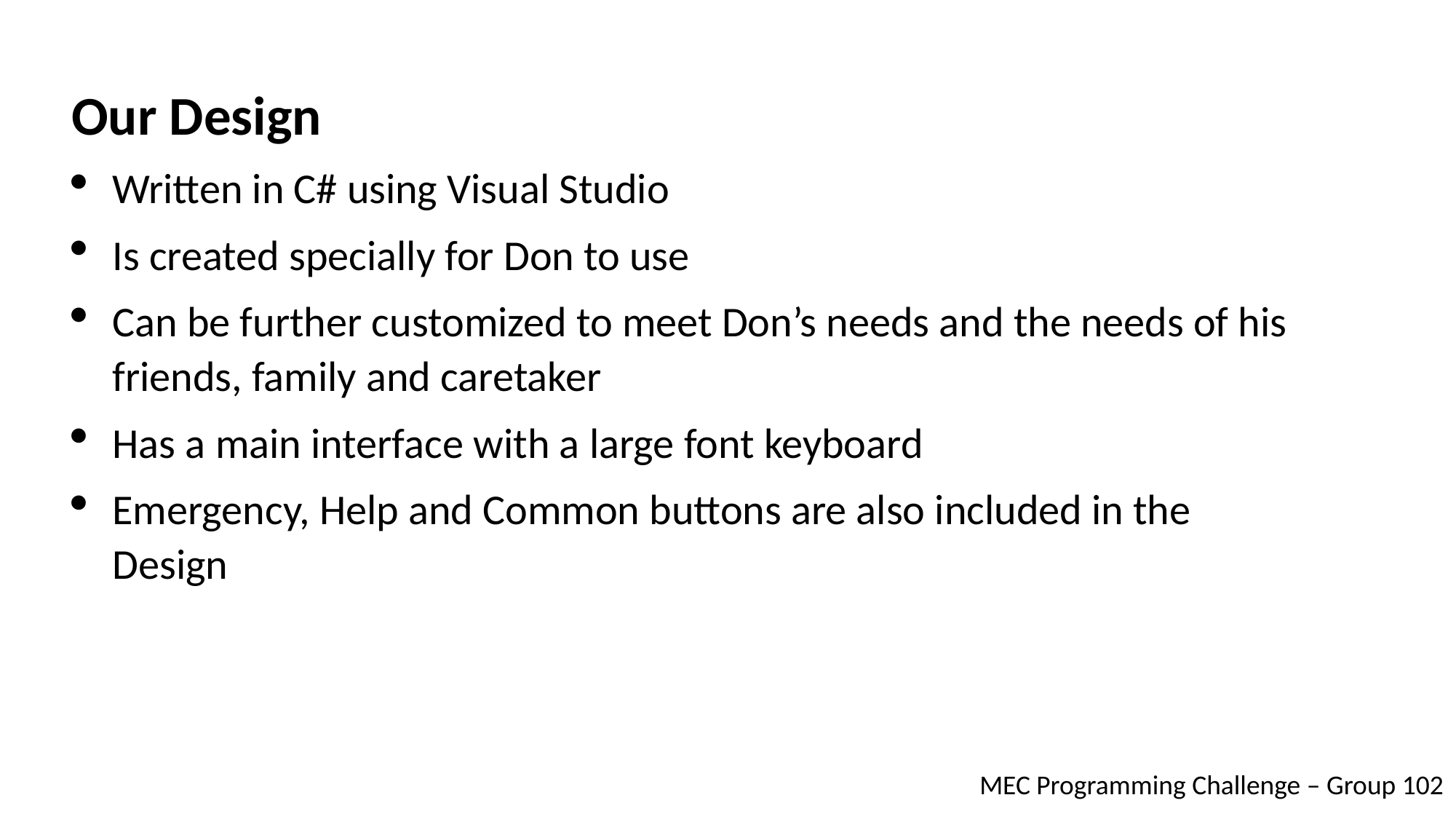

Our Design
Written in C# using Visual Studio
Is created specially for Don to use
Can be further customized to meet Don’s needs and the needs of his friends, family and caretaker
Has a main interface with a large font keyboard
Emergency, Help and Common buttons are also included in the Design
MEC Programming Challenge – Group 102